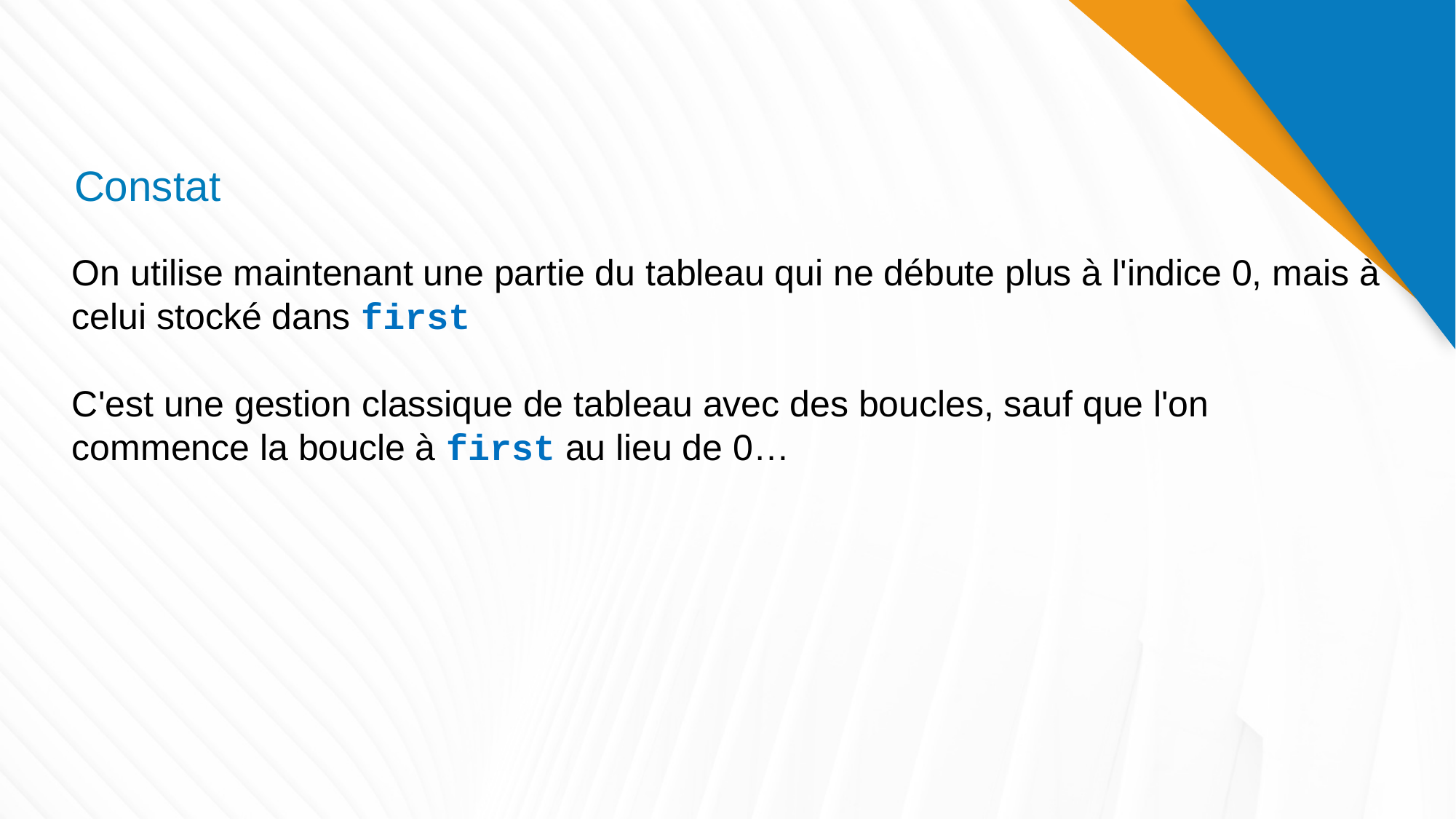

# Constat
On utilise maintenant une partie du tableau qui ne débute plus à l'indice 0, mais à celui stocké dans first

C'est une gestion classique de tableau avec des boucles, sauf que l'on commence la boucle à first au lieu de 0…